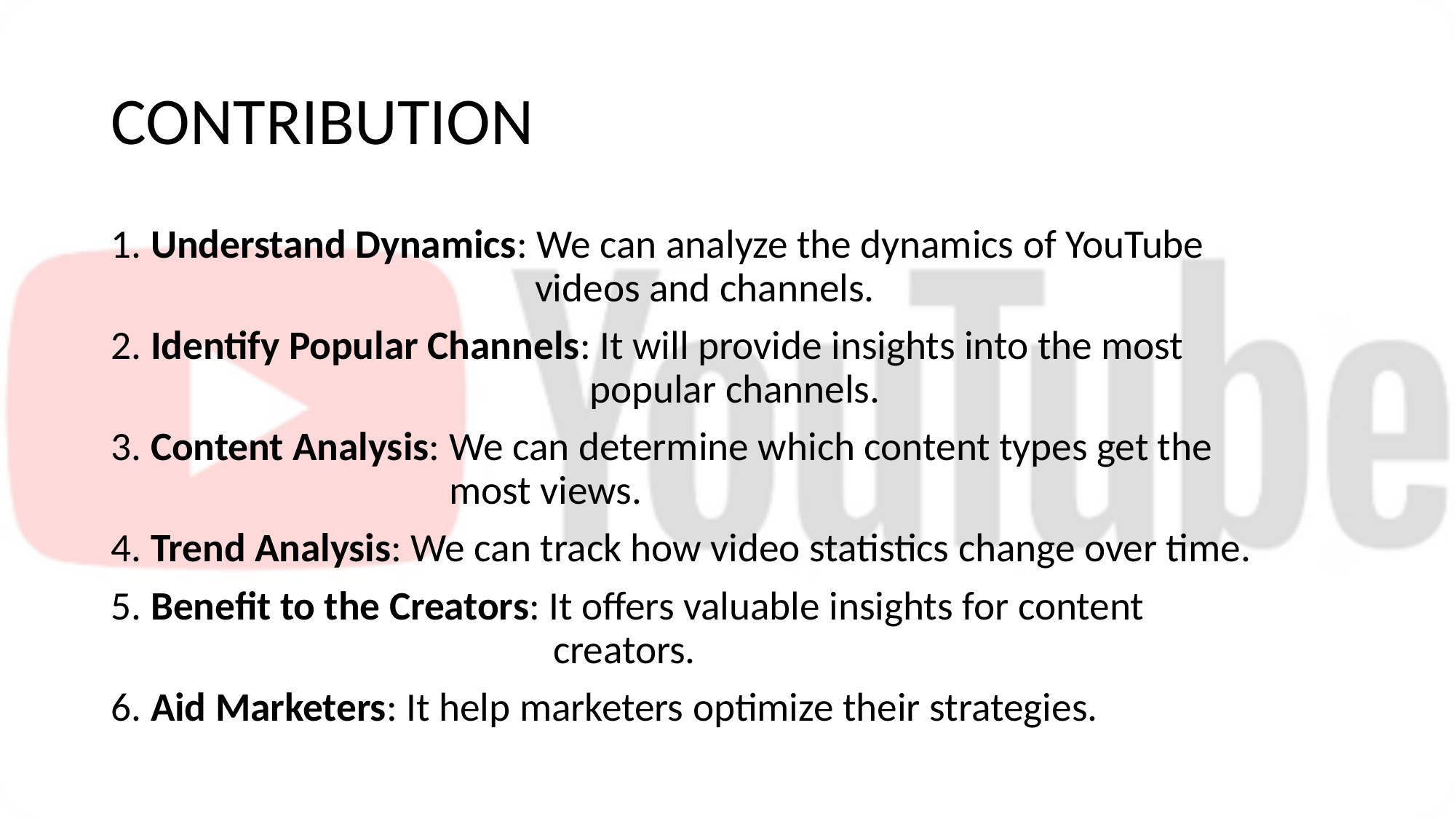

# CONTRIBUTION
1. Understand Dynamics: We can analyze the dynamics of YouTube 					 videos and channels.
2. Identify Popular Channels: It will provide insights into the most 					       popular channels.
3. Content Analysis: We can determine which content types get the 				   most views.
4. Trend Analysis: We can track how video statistics change over time.
5. Benefit to the Creators: It offers valuable insights for content 					   creators.
6. Aid Marketers: It help marketers optimize their strategies.